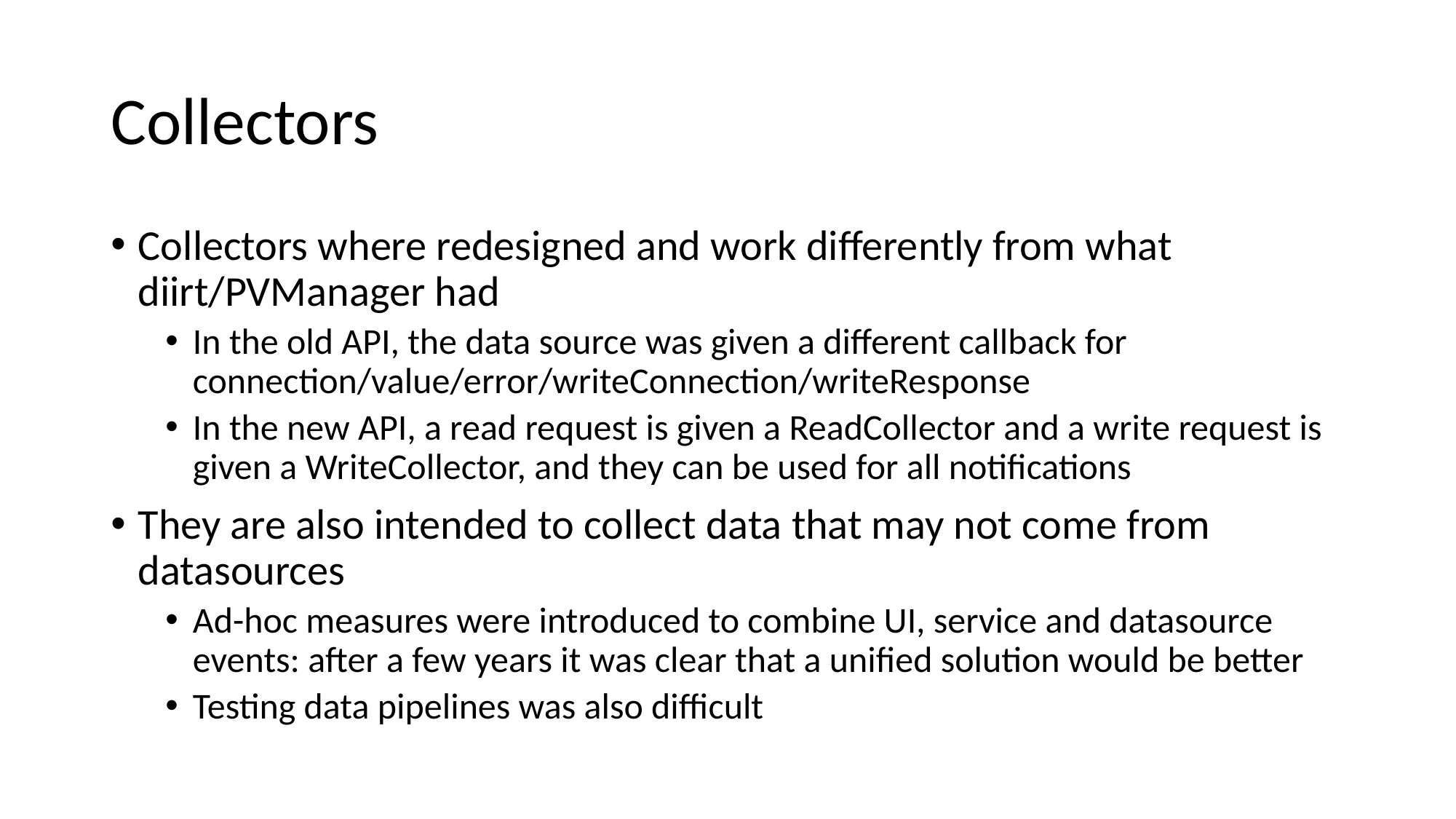

# Collectors
Collectors where redesigned and work differently from what diirt/PVManager had
In the old API, the data source was given a different callback for connection/value/error/writeConnection/writeResponse
In the new API, a read request is given a ReadCollector and a write request is given a WriteCollector, and they can be used for all notifications
They are also intended to collect data that may not come from datasources
Ad-hoc measures were introduced to combine UI, service and datasource events: after a few years it was clear that a unified solution would be better
Testing data pipelines was also difficult